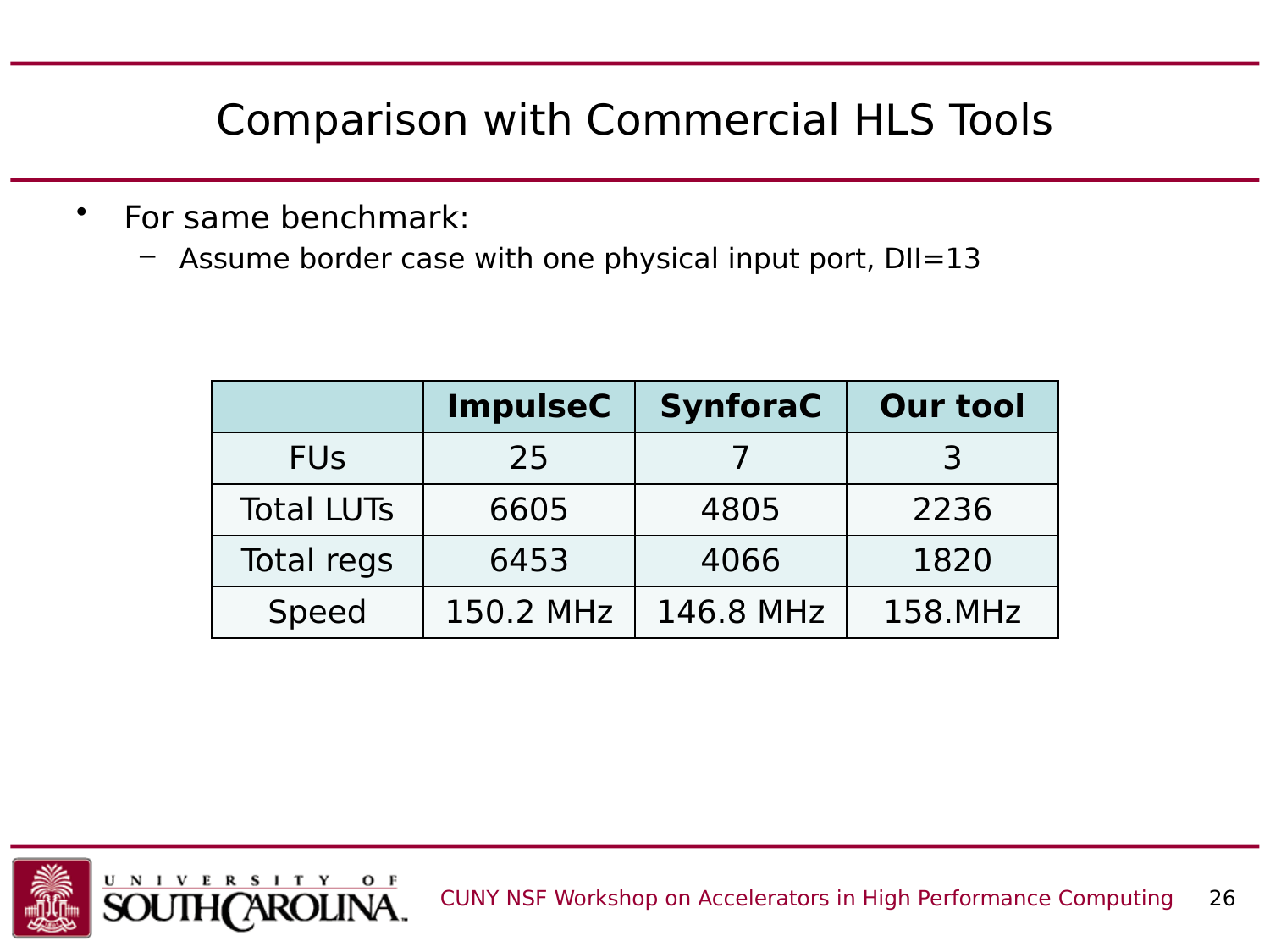

# Comparison with Commercial HLS Tools
For same benchmark:
Assume border case with one physical input port, DII=13

Evaluating AutoESL now
|  | ImpulseC | SynforaC | Our tool |
| --- | --- | --- | --- |
| FUs | 25 | 7 | 3 |
| Total LUTs | 6605 | 4805 | 2236 |
| Total regs | 6453 | 4066 | 1820 |
| Speed | 150.2 MHz | 146.8 MHz | 158.MHz |
CUNY NSF Workshop on Accelerators in High Performance Computing	 26